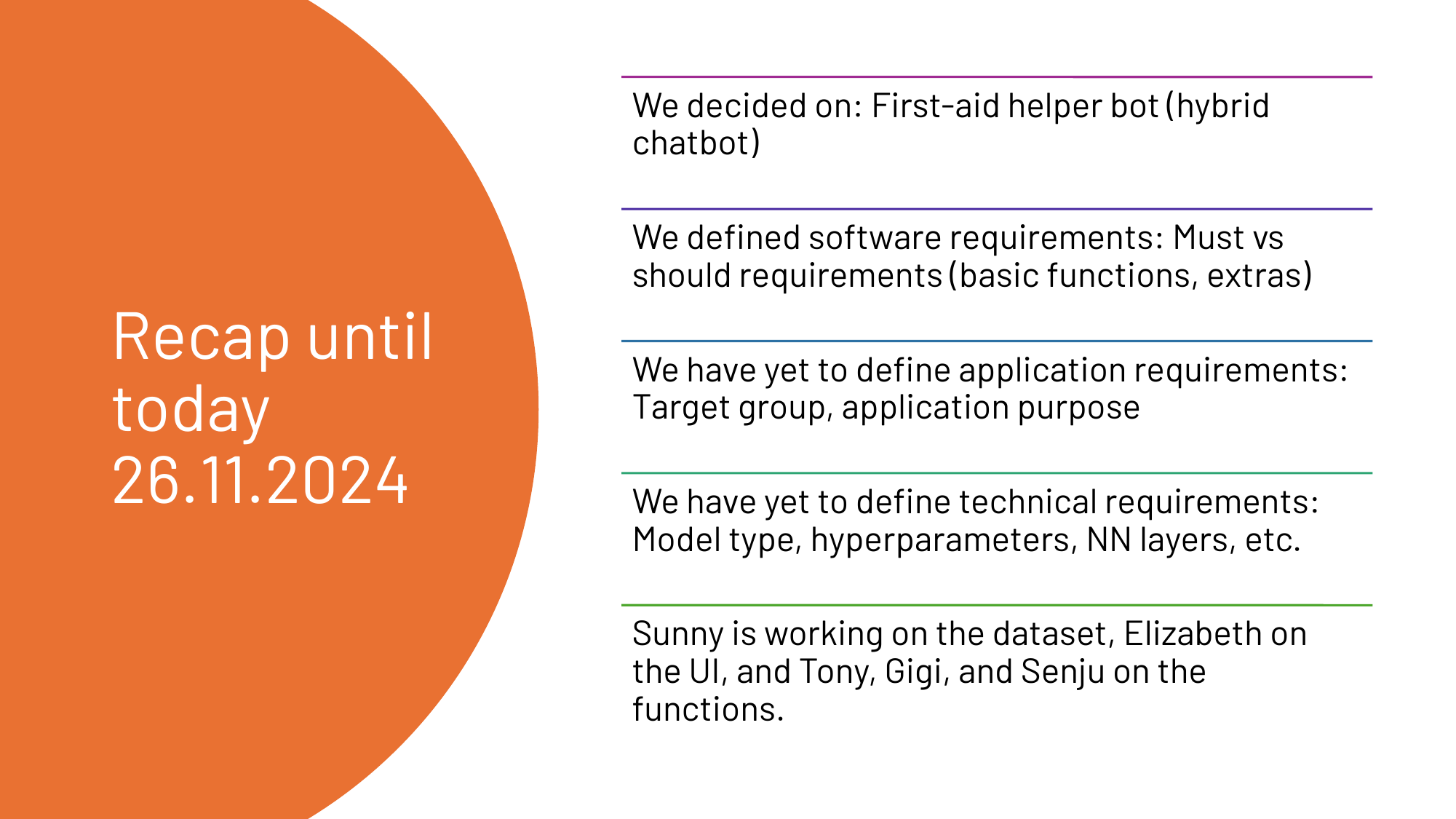

We decided on: First-aid helper bot (hybrid chatbot)
We defined software requirements: Must vs should requirements (basic functions, extras)
We have yet to define application requirements: Target group, application purpose
We have yet to define technical requirements: Model type, hyperparameters, NN layers, etc.
Sunny is working on the dataset, Elizabeth on the UI, and Tony, Gigi, and Senju on the functions.
# Recap until today 26.11.2024